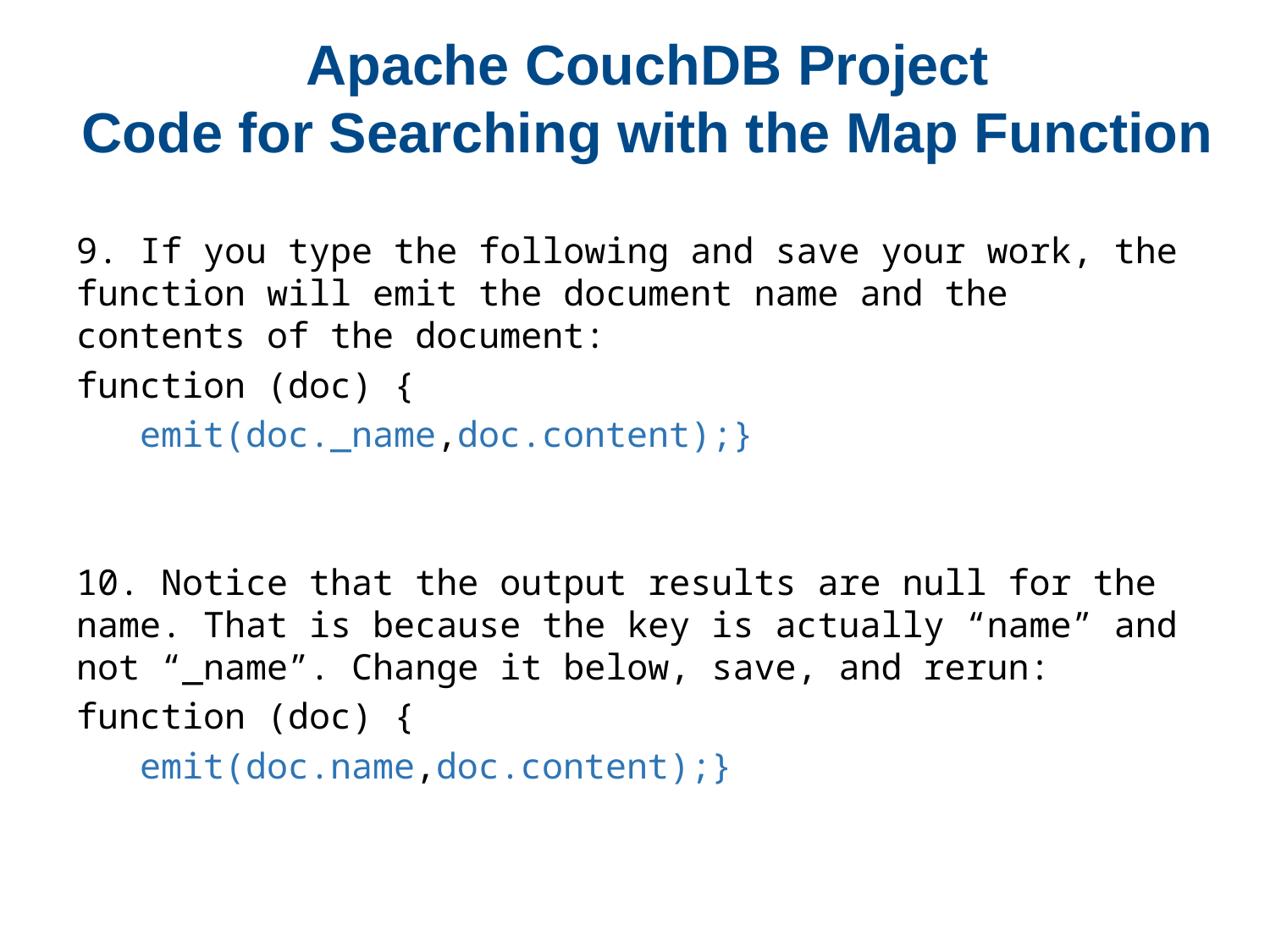

# Apache CouchDB Project Code for Searching with the Map Function
9. If you type the following and save your work, the function will emit the document name and the contents of the document:
function (doc) {
   emit(doc._name,doc.content);}

10. Notice that the output results are null for the name. That is because the key is actually “name” and not “_name”. Change it below, save, and rerun:
function (doc) {
   emit(doc.name,doc.content);}